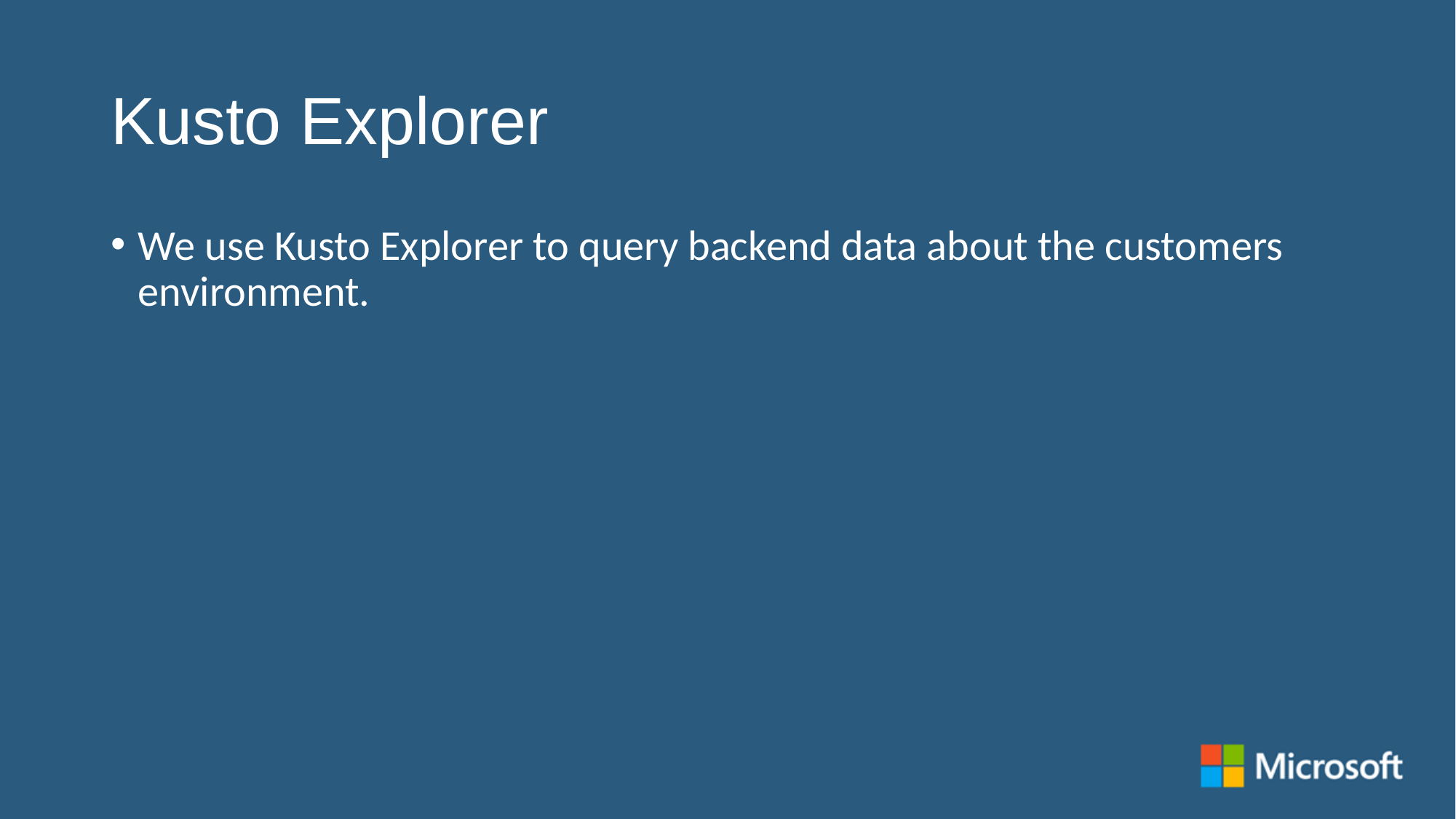

# Kusto Explorer
We use Kusto Explorer to query backend data about the customers environment.